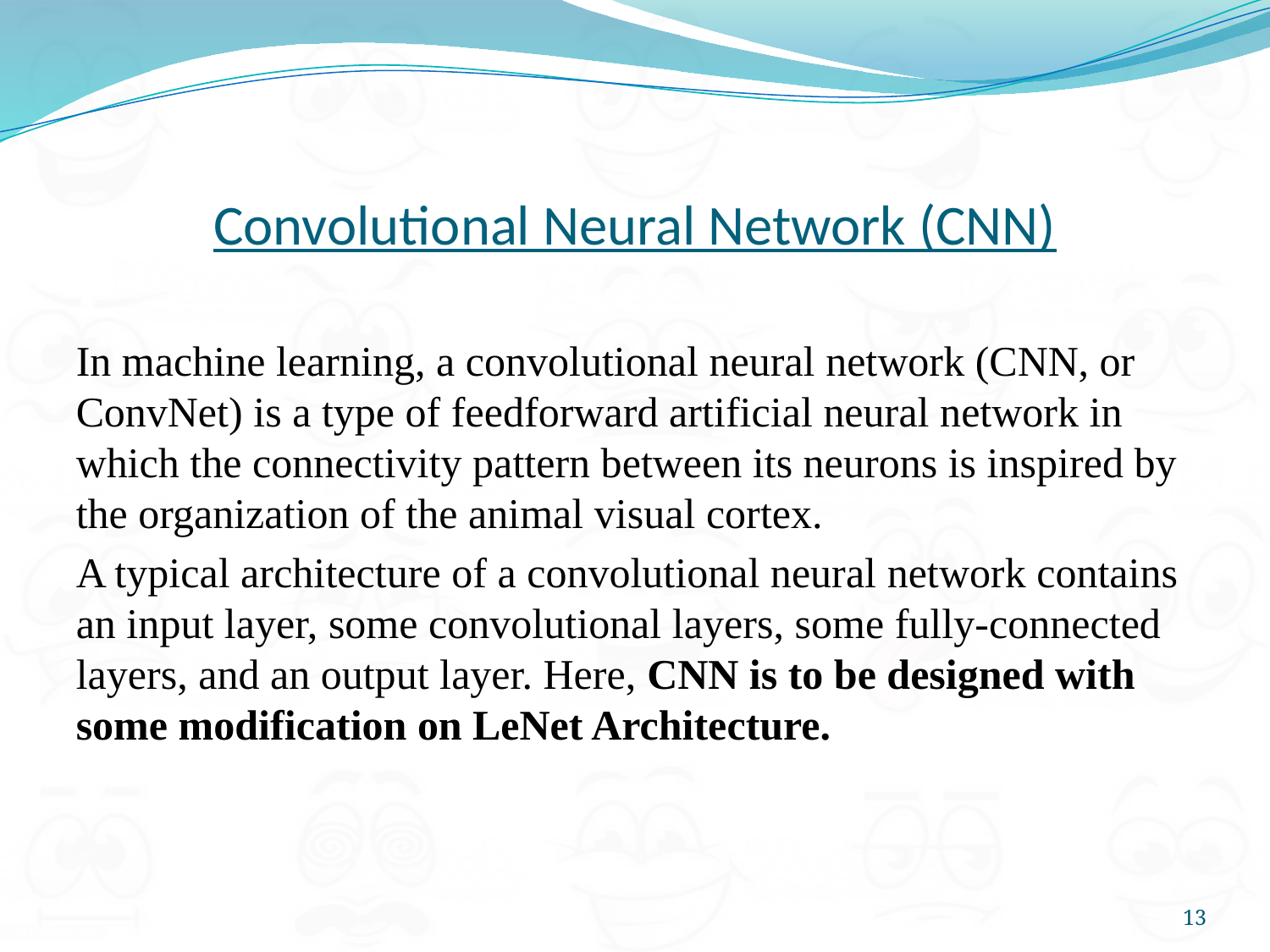

# Convolutional Neural Network (CNN)

In machine learning, a convolutional neural network (CNN, or ConvNet) is a type of feedforward artificial neural network in which the connectivity pattern between its neurons is inspired by the organization of the animal visual cortex.
A typical architecture of a convolutional neural network contains an input layer, some convolutional layers, some fully-connected layers, and an output layer. Here, CNN is to be designed with some modification on LeNet Architecture.
13